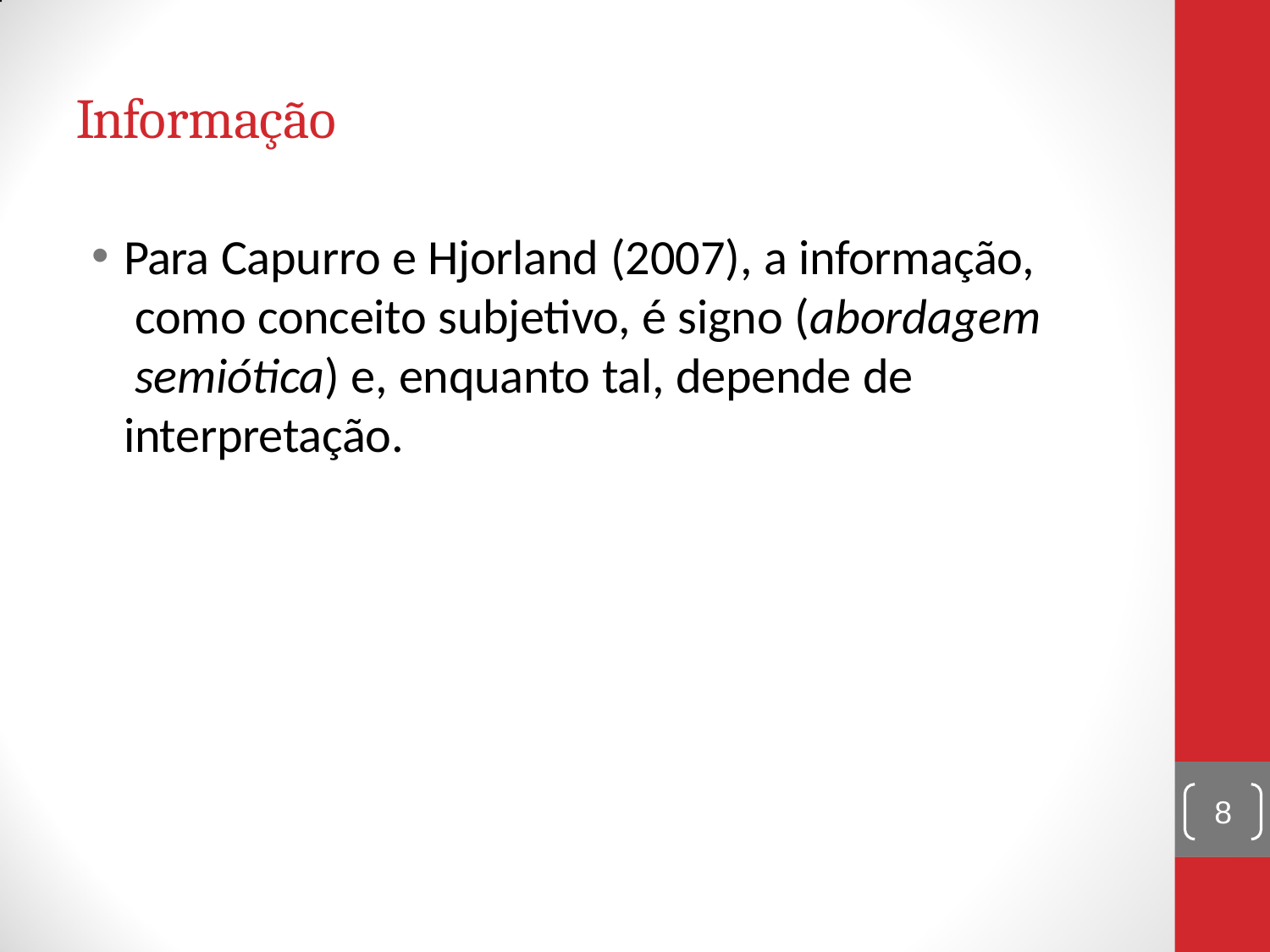

# Informação
Para Capurro e Hjorland (2007), a informação,  como conceito subjetivo, é signo (abordagem  semiótica) e, enquanto tal, depende de  interpretação.

8